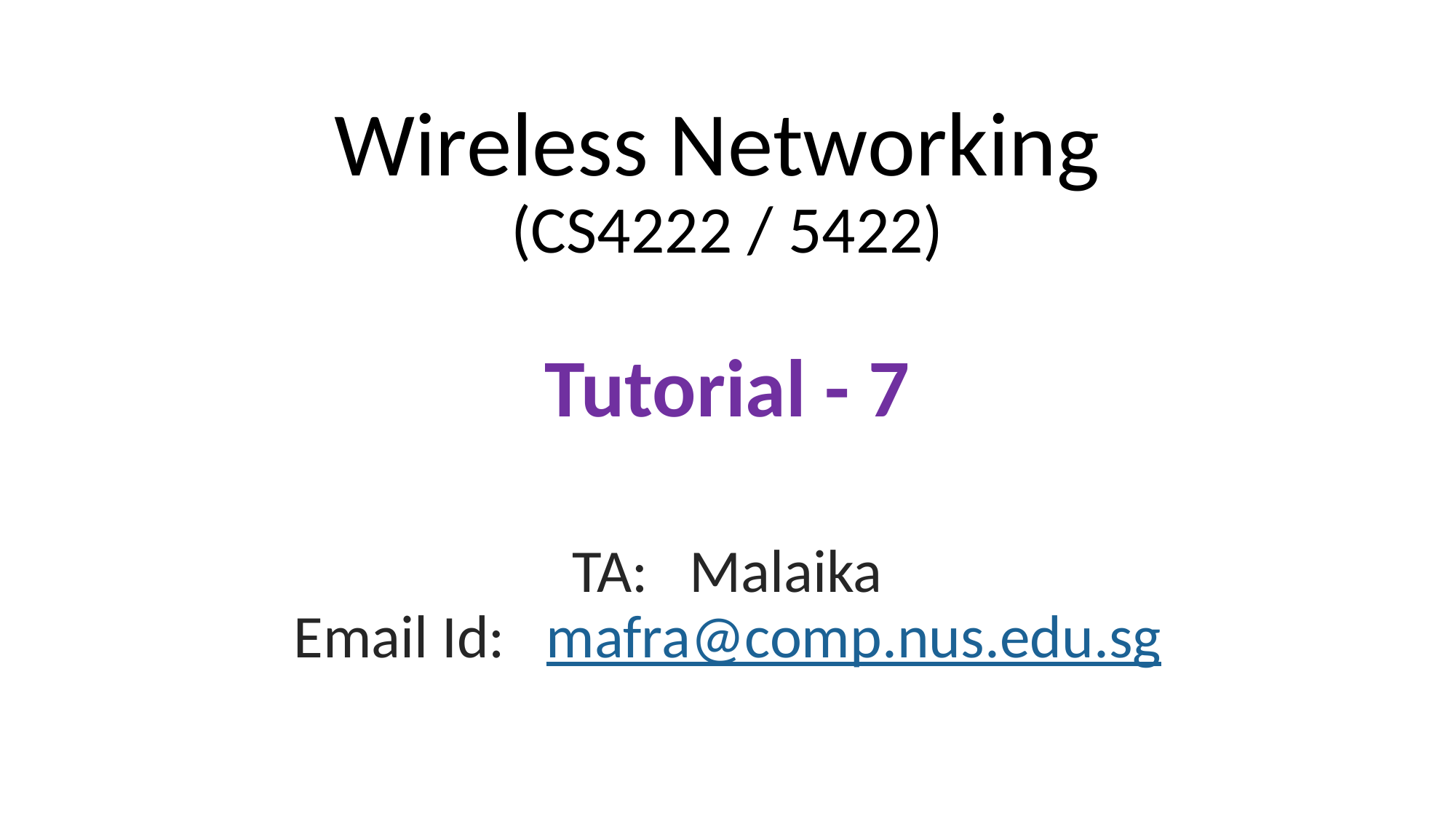

# Wireless Networking (CS4222 / 5422) Tutorial - 7
TA:   Malaika
Email Id:   mafra@comp.nus.edu.sg